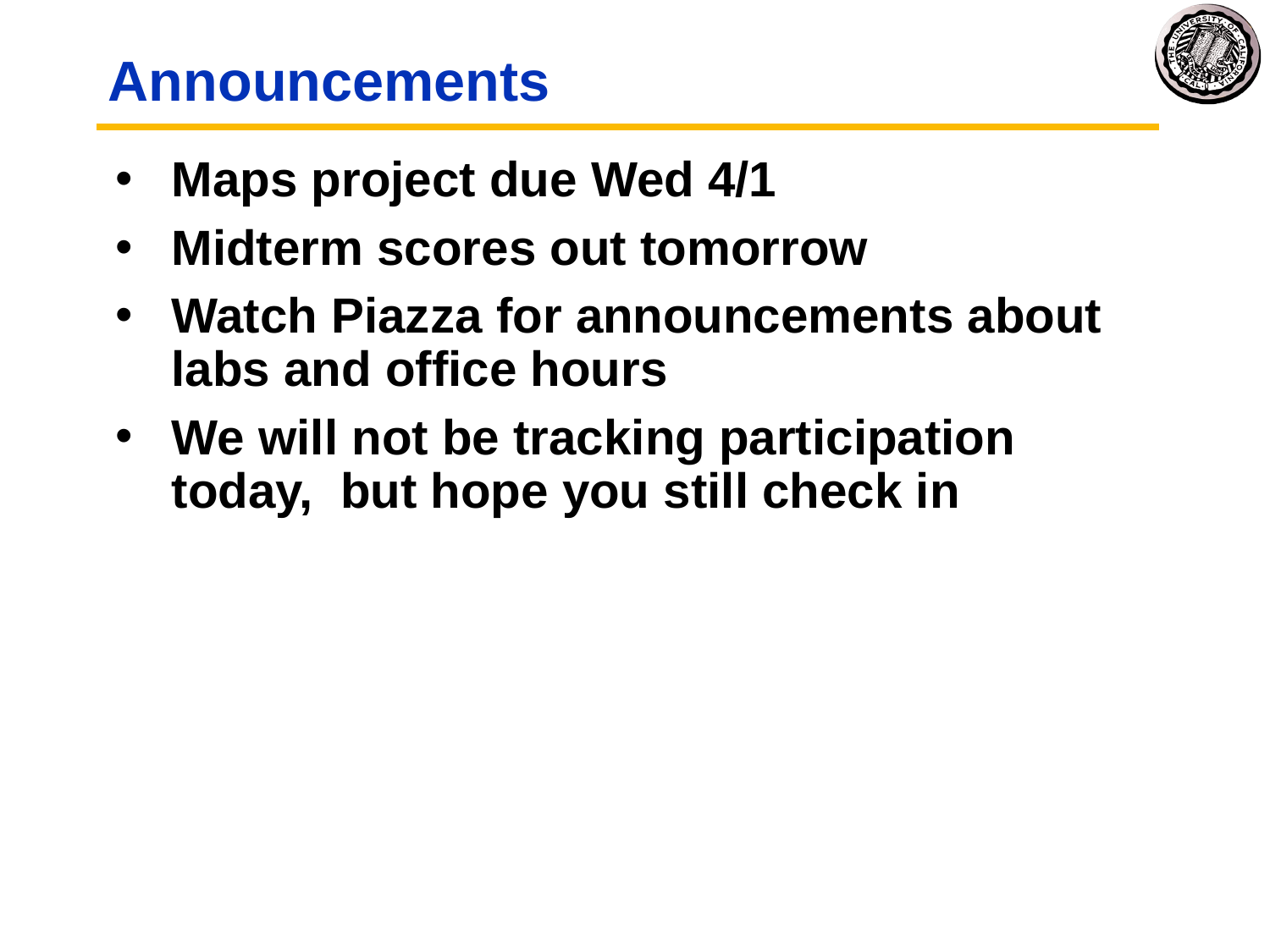

# Announcements
Maps project due Wed 4/1
Midterm scores out tomorrow
Watch Piazza for announcements about labs and office hours
We will not be tracking participation today,  but hope you still check in